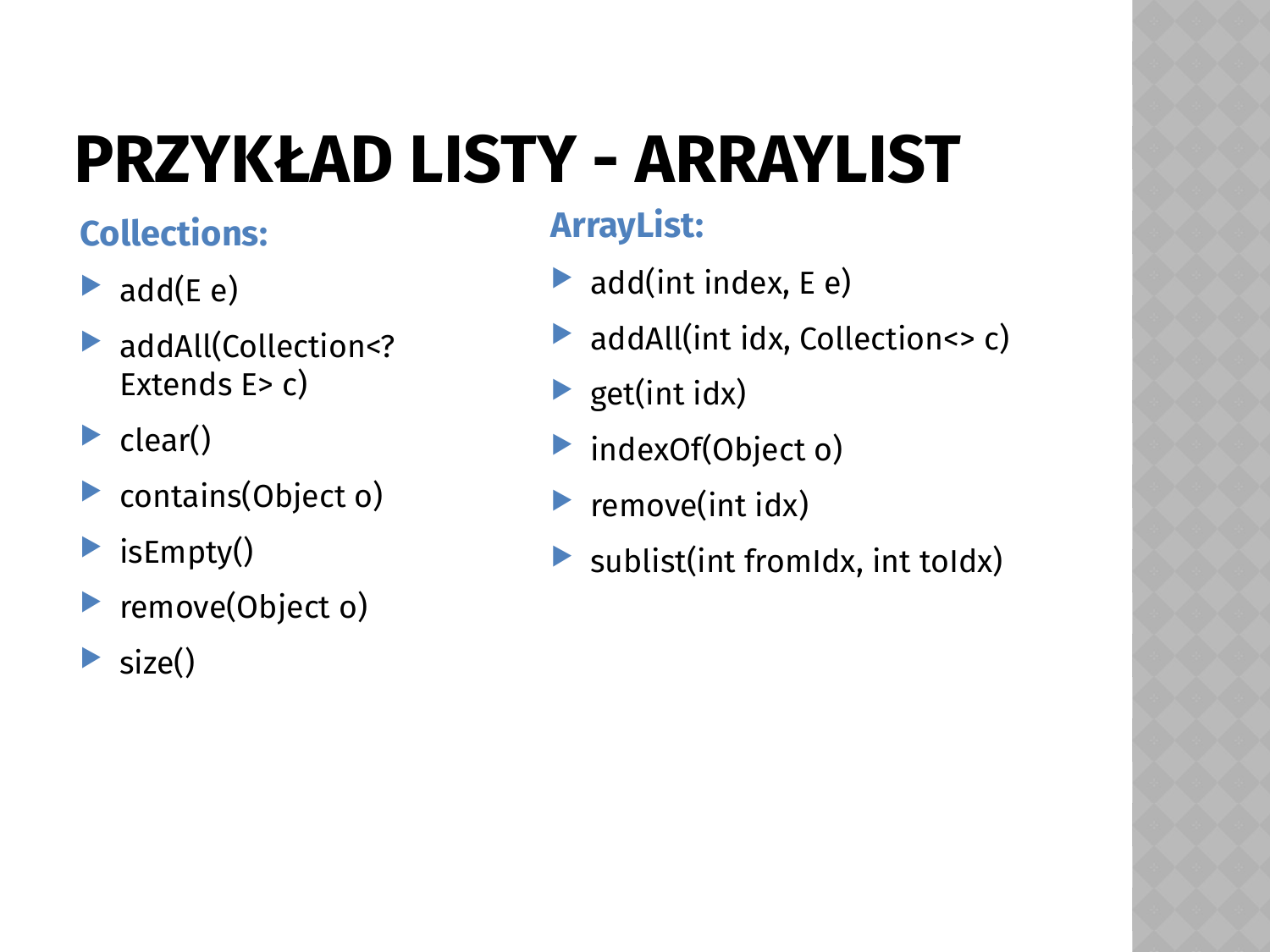

# Przykład listy - ArrayList
ArrayList:
add(int index, E e)
addAll(int idx, Collection<> c)
get(int idx)
indexOf(Object o)
remove(int idx)
sublist(int fromIdx, int toIdx)

Collections:
add(E e)
addAll(Collection<? Extends E> c)
clear()
contains(Object o)
isEmpty()
remove(Object o)
size()